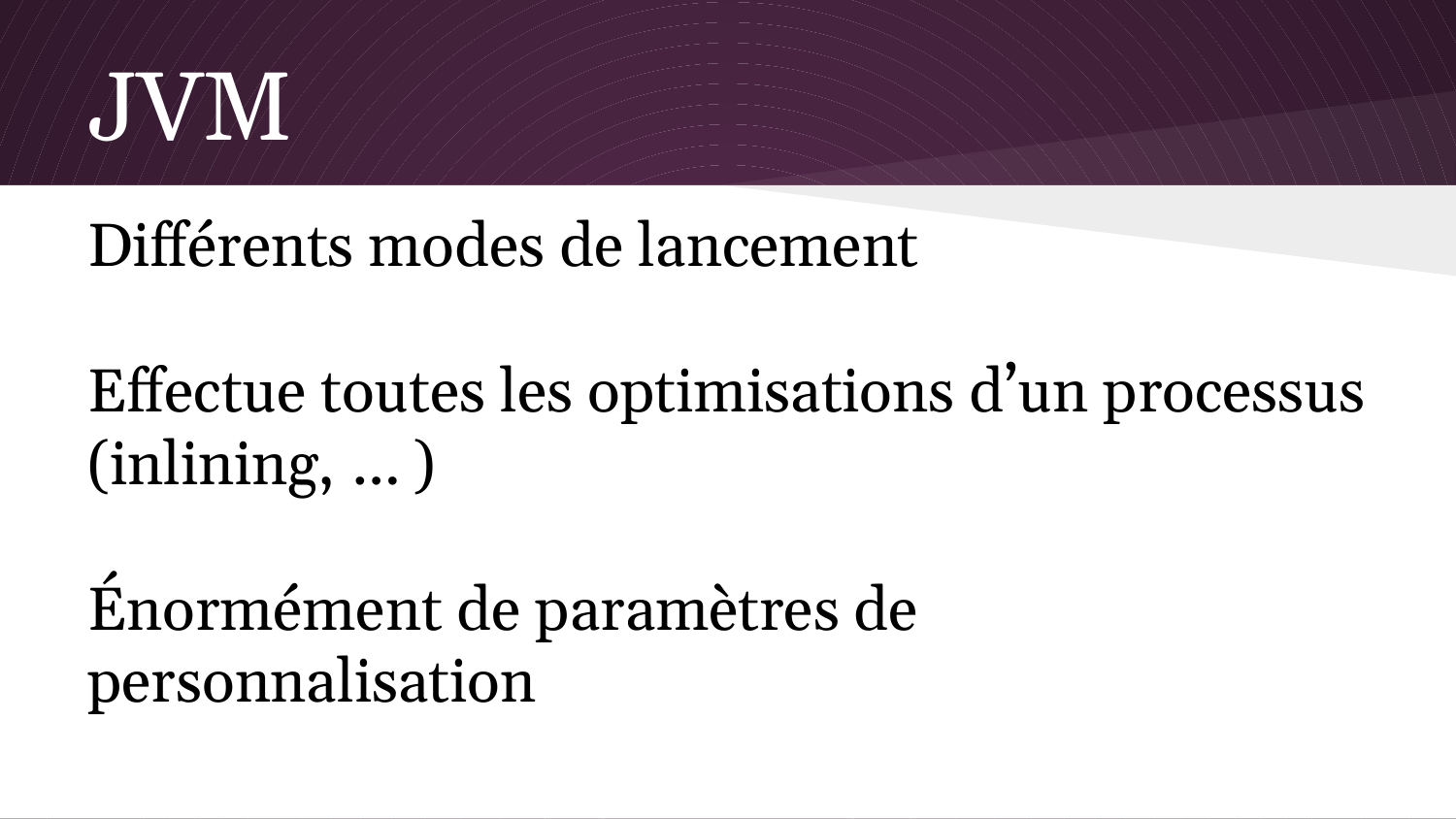

# JVM
Différents modes de lancement

Effectue toutes les optimisations d’un processus (inlining, … )

Énormément de paramètres de personnalisation